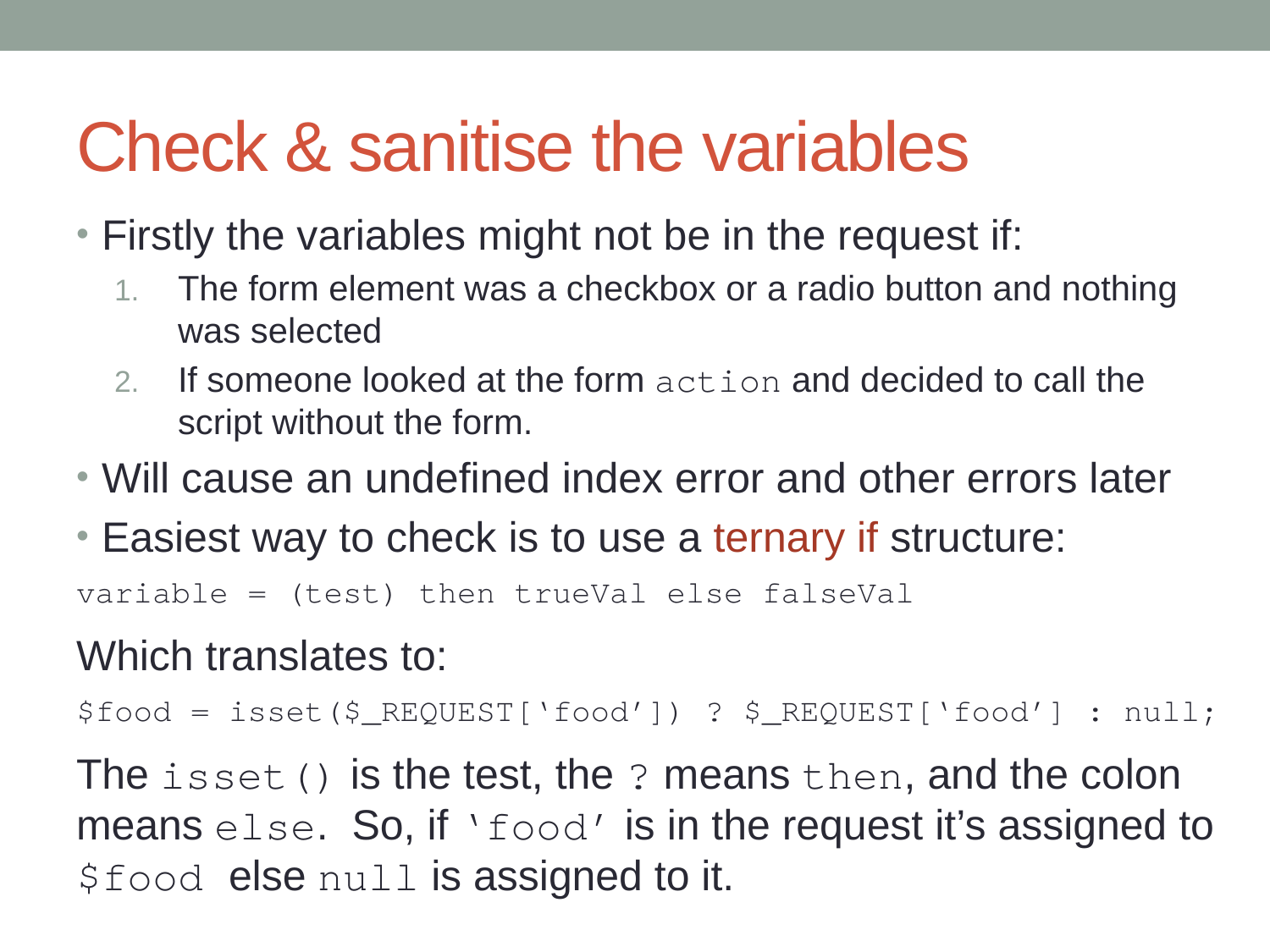

# Check & sanitise the variables
Firstly the variables might not be in the request if:
The form element was a checkbox or a radio button and nothing was selected
If someone looked at the form action and decided to call the script without the form.
Will cause an undefined index error and other errors later
Easiest way to check is to use a ternary if structure:
variable = (test) then trueVal else falseVal
Which translates to:
$food = isset($_REQUEST[‘food’]) ? $_REQUEST[‘food’] : null;
The isset() is the test, the ? means then, and the colon means else.  So, if ‘food’ is in the request it’s assigned to $food else null is assigned to it.